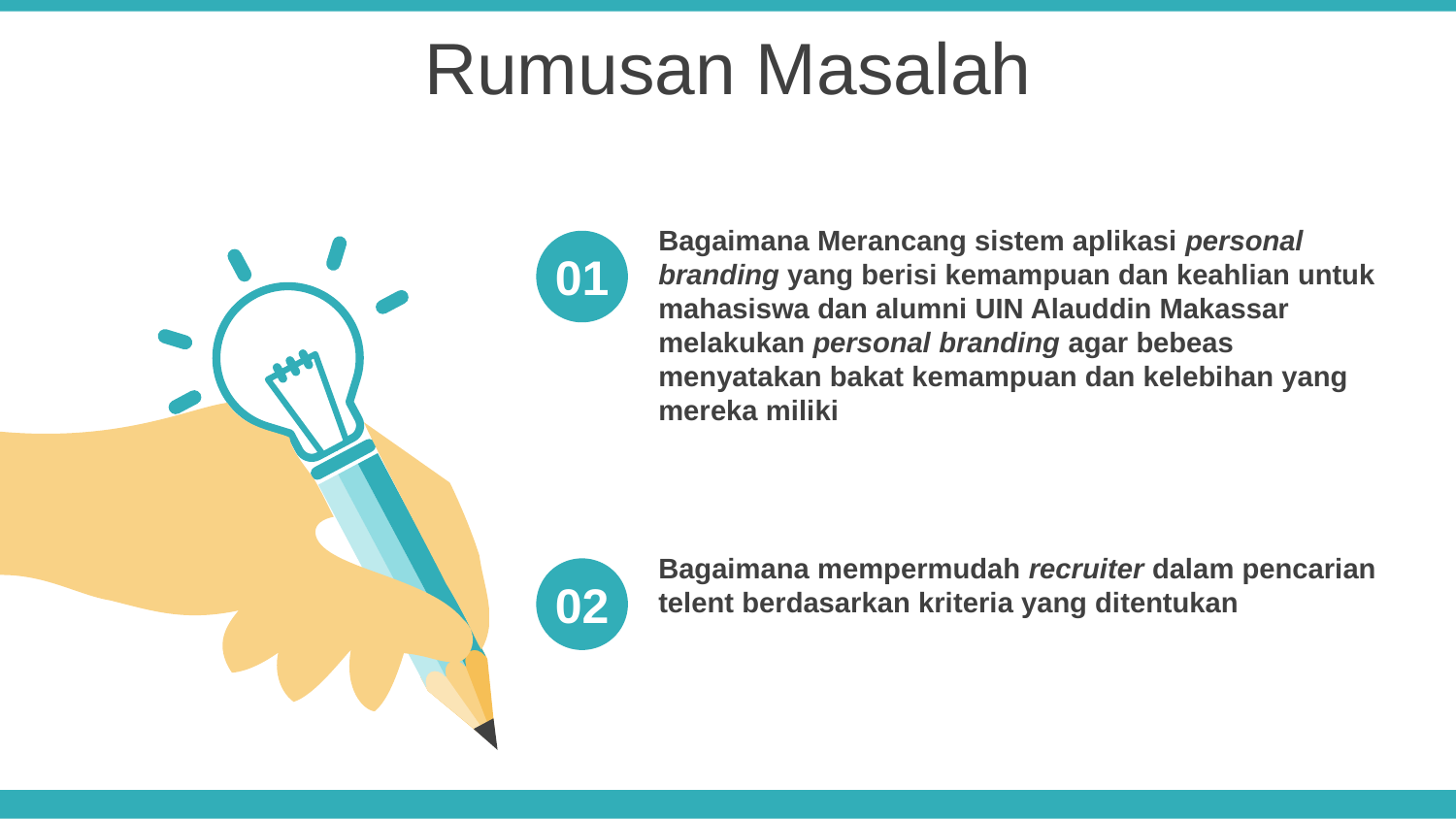

Rumusan Masalah
Bagaimana Merancang sistem aplikasi personal branding yang berisi kemampuan dan keahlian untuk mahasiswa dan alumni UIN Alauddin Makassar melakukan personal branding agar bebeas menyatakan bakat kemampuan dan kelebihan yang mereka miliki

01

Bagaimana mempermudah recruiter dalam pencarian telent berdasarkan kriteria yang ditentukan

02